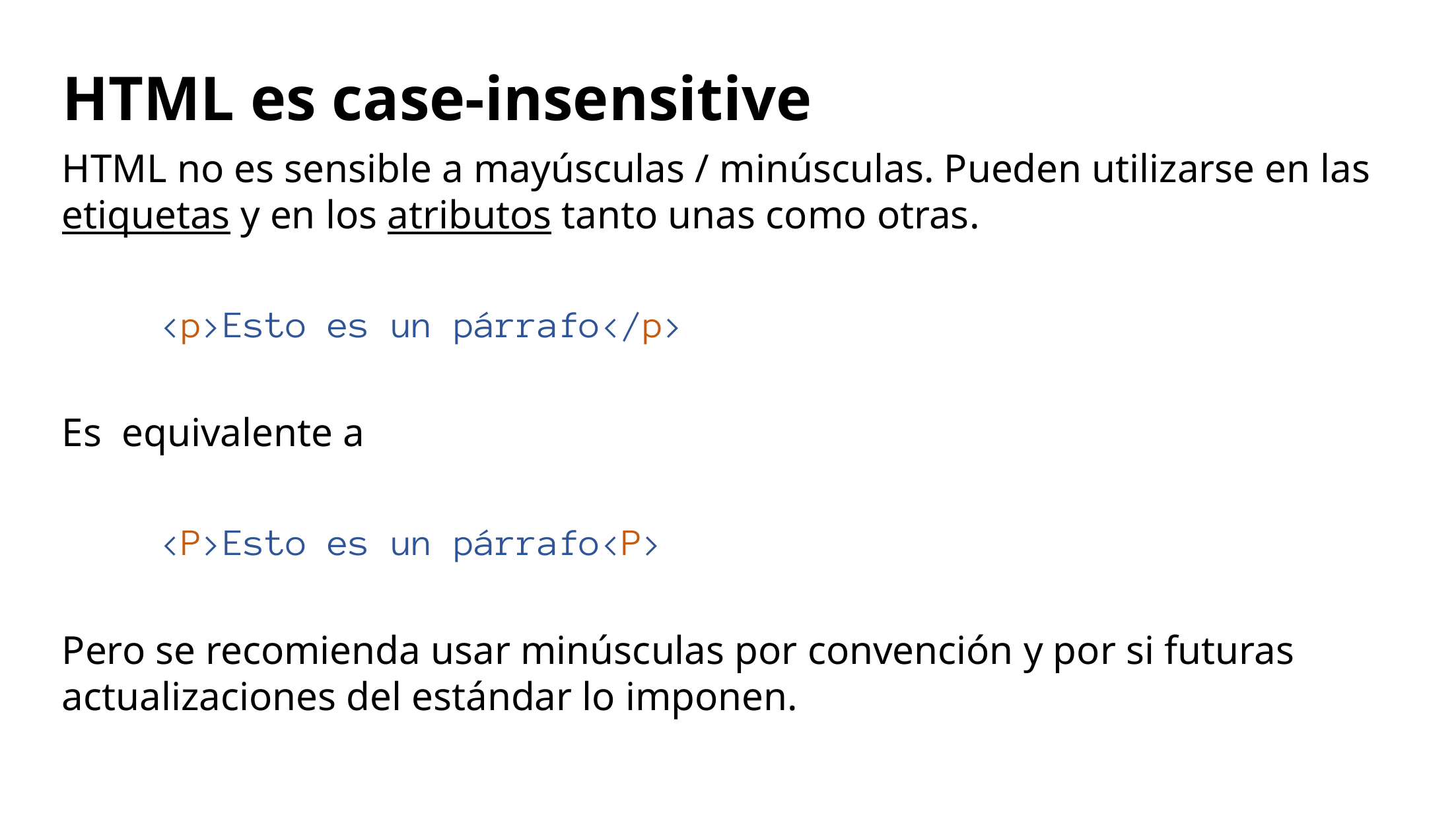

HTML es case-insensitive
HTML no es sensible a mayúsculas / minúsculas. Pueden utilizarse en las etiquetas y en los atributos tanto unas como otras.
	<p>Esto es un párrafo</p>
Es  equivalente a
	<P>Esto es un párrafo<P>
Pero se recomienda usar minúsculas por convención y por si futuras actualizaciones del estándar lo imponen.